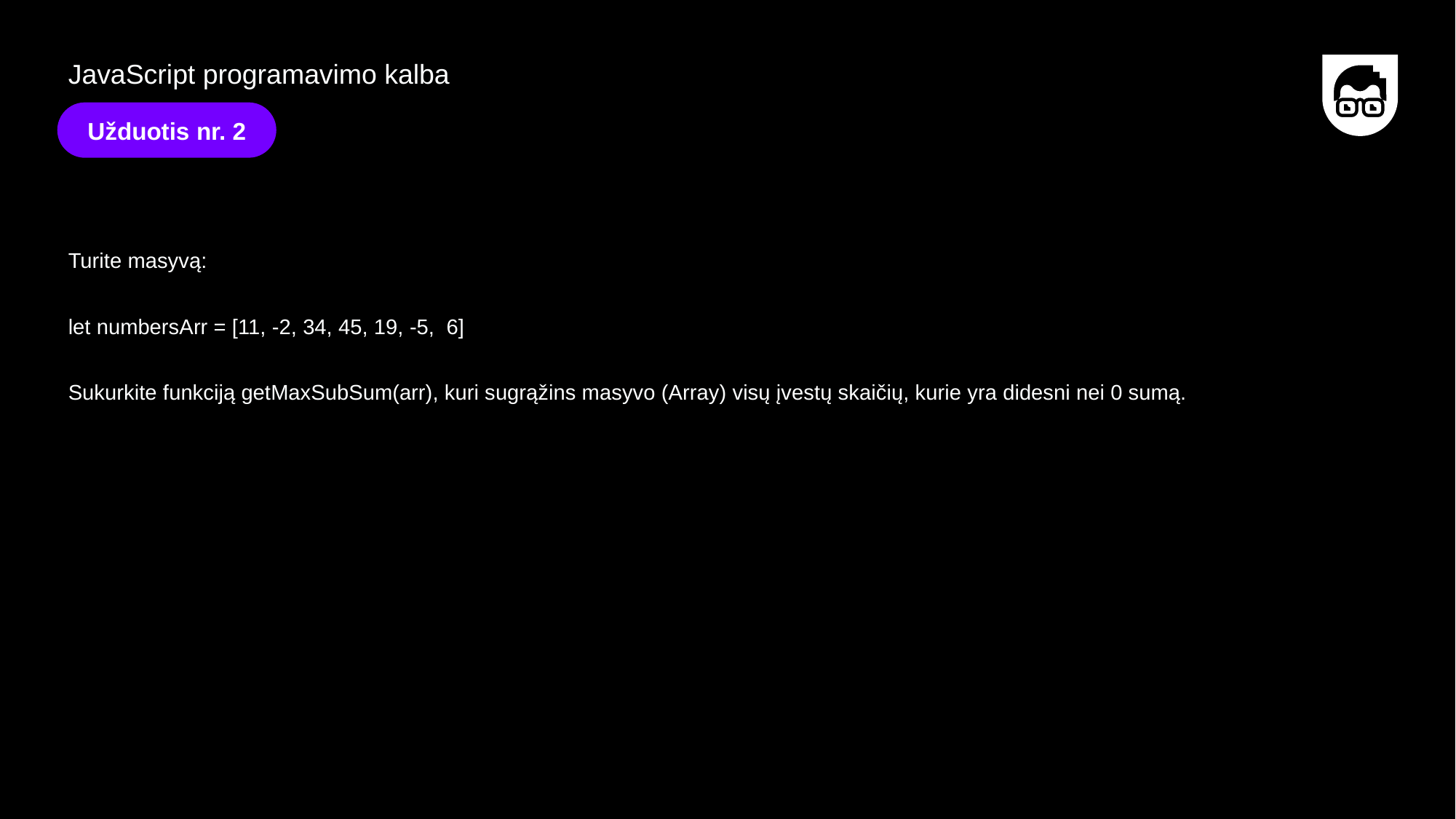

JavaScript programavimo kalba

Užduotis nr. 2
Turite masyvą:

let numbersArr = [11, -2, 34, 45, 19, -5,  6]

Sukurkite funkciją getMaxSubSum(arr), kuri sugrąžins masyvo (Array) visų įvestų skaičių, kurie yra didesni nei 0 sumą.